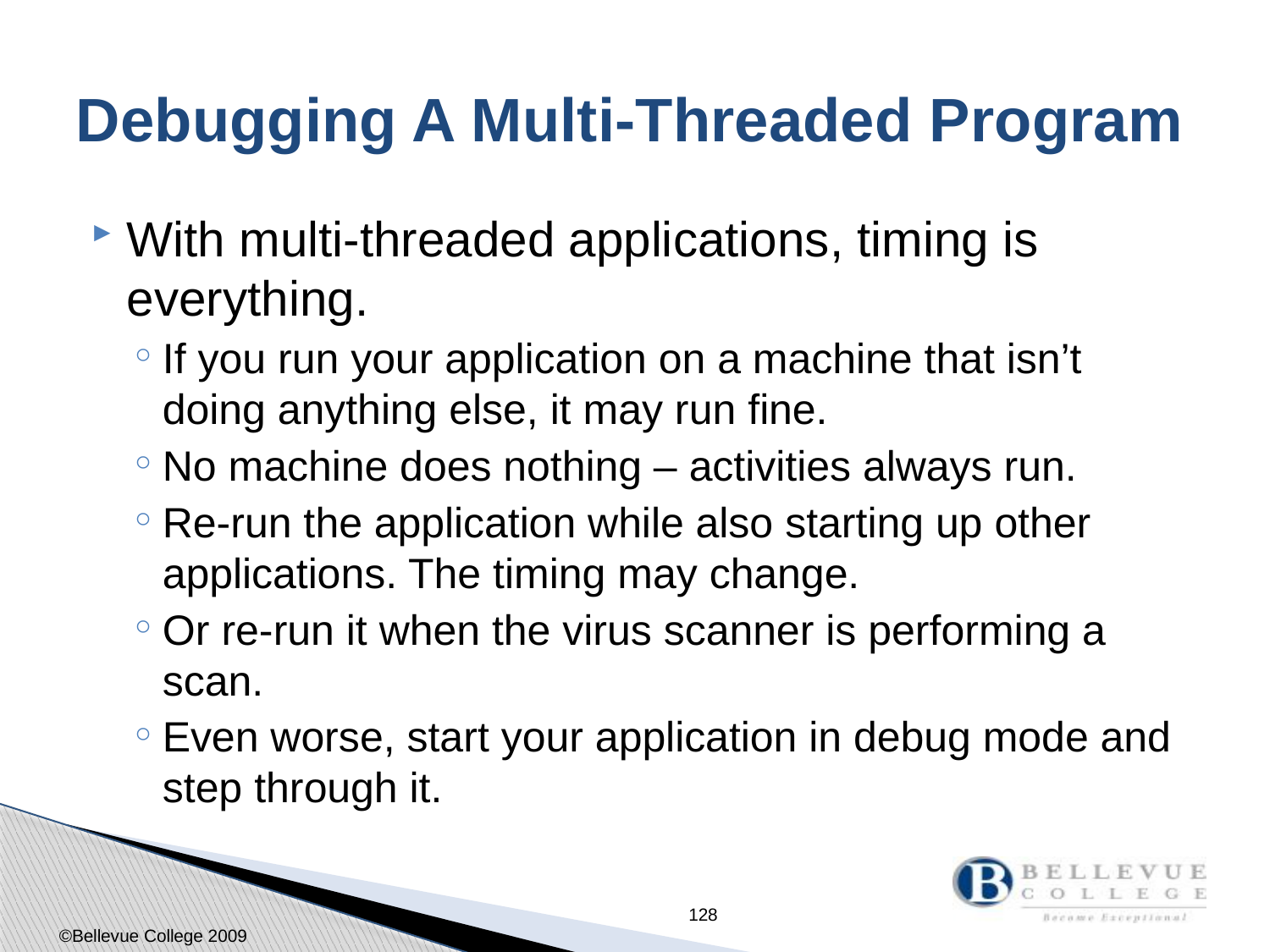

# Debugging A Multi-Threaded Program
With multi-threaded applications, timing is everything.
If you run your application on a machine that isn’t doing anything else, it may run fine.
No machine does nothing – activities always run.
Re-run the application while also starting up other applications. The timing may change.
Or re-run it when the virus scanner is performing a scan.
Even worse, start your application in debug mode and step through it.
128
©Bellevue College 2009